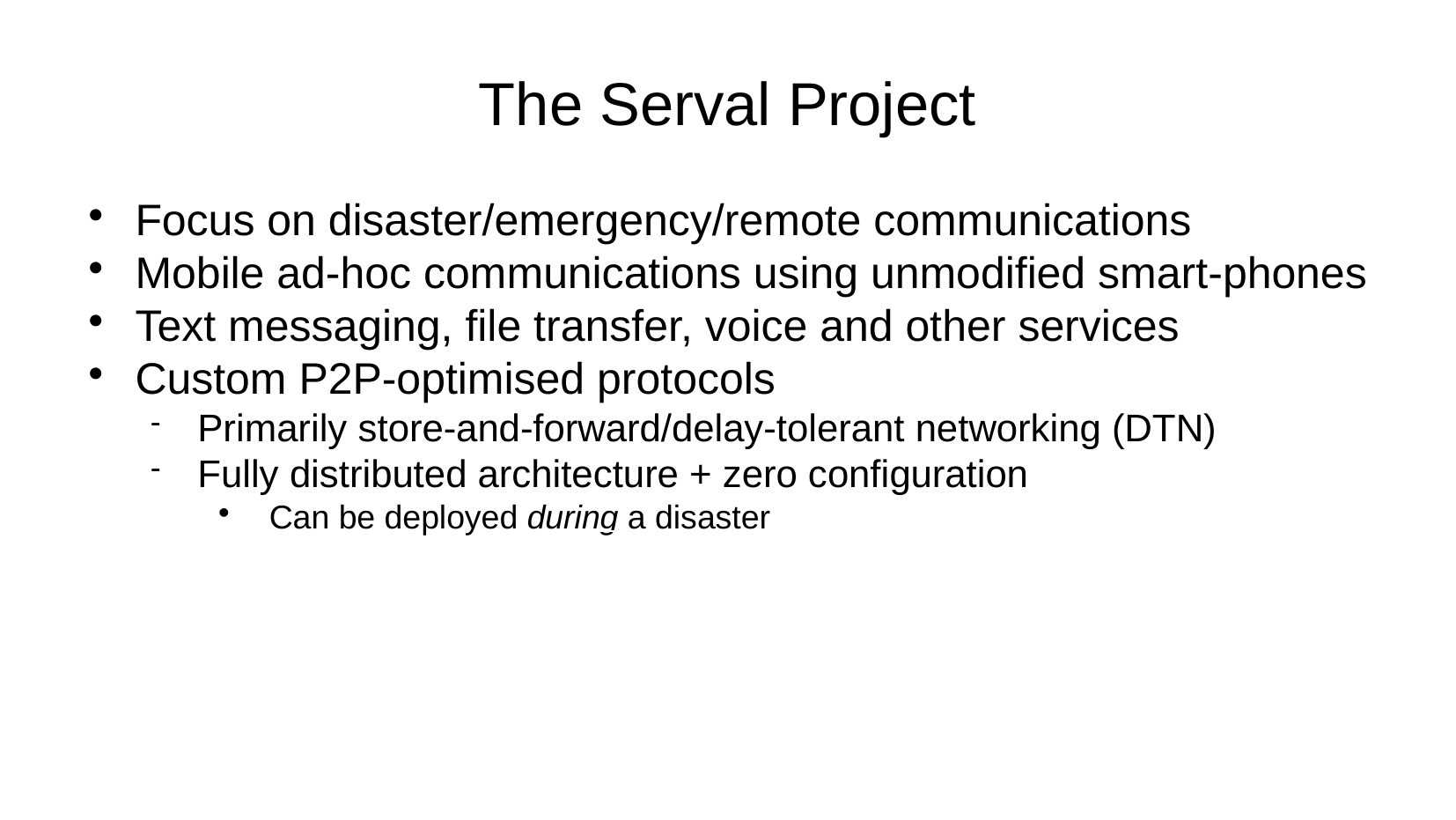

The Serval Project
Focus on disaster/emergency/remote communications
Mobile ad-hoc communications using unmodified smart-phones
Text messaging, file transfer, voice and other services
Custom P2P-optimised protocols
Primarily store-and-forward/delay-tolerant networking (DTN)
Fully distributed architecture + zero configuration
 Can be deployed during a disaster